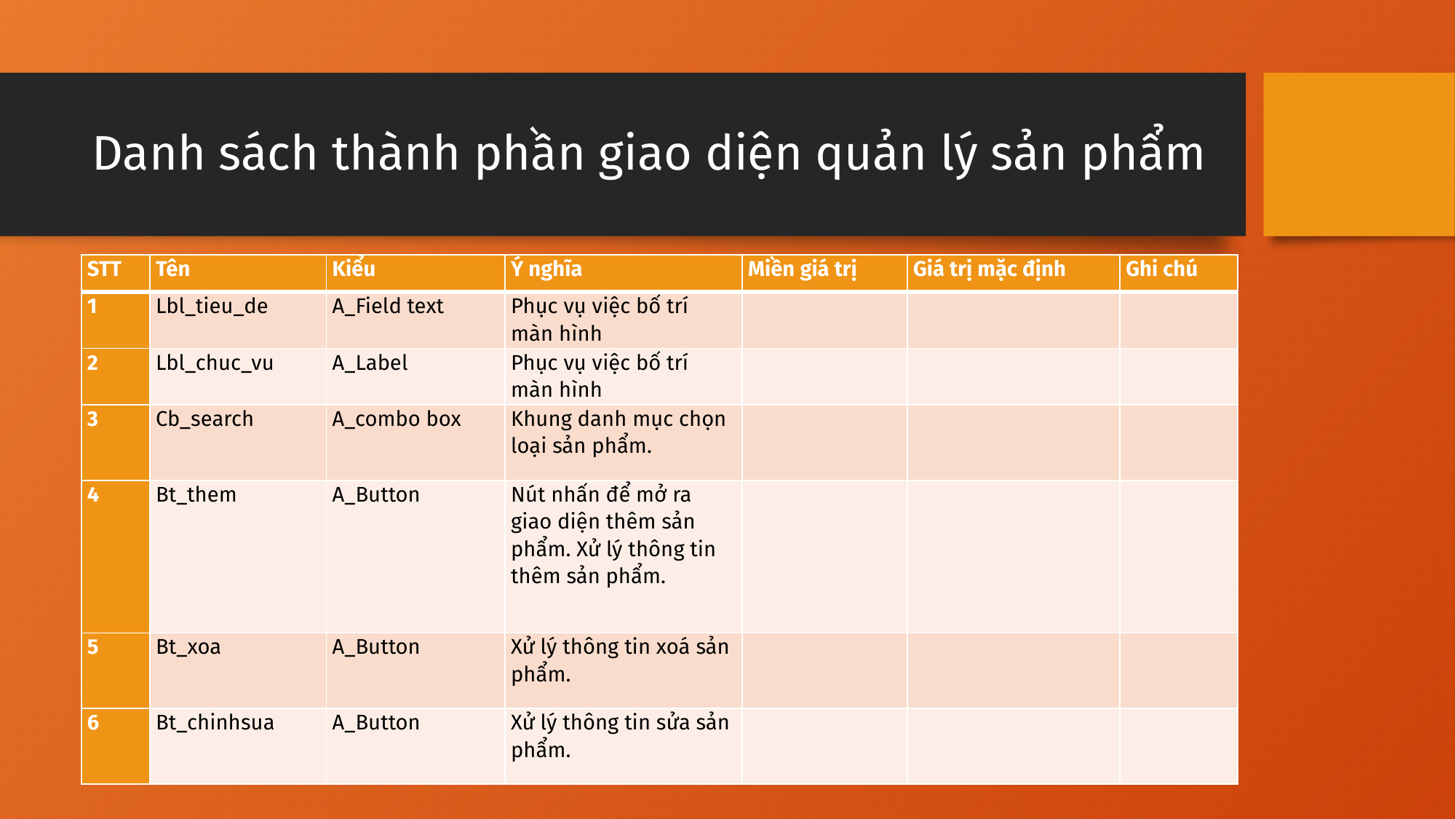

# Danh sách thành phần giao diện quản lý sản phẩm
| STT | Tên | Kiểu | Ý nghĩa | Miền giá trị | Giá trị mặc định | Ghi chú |
| --- | --- | --- | --- | --- | --- | --- |
| 1 | Lbl\_tieu\_de | A\_Field text | Phục vụ việc bố trí màn hình |  |  |  |
| 2 | Lbl\_chuc\_vu | A\_Label | Phục vụ việc bố trí màn hình |  |  |  |
| 3 | Cb\_search | A\_combo box | Khung danh mục chọn loại sản phẩm. |  |  |  |
| 4 | Bt\_them | A\_Button | Nút nhấn để mở ra giao diện thêm sản phẩm. Xử lý thông tin thêm sản phẩm. |  |  |  |
| 5 | Bt\_xoa | A\_Button | Xử lý thông tin xoá sản phẩm. |  |  |  |
| 6 | Bt\_chinhsua | A\_Button | Xử lý thông tin sửa sản phẩm. |  |  |  |